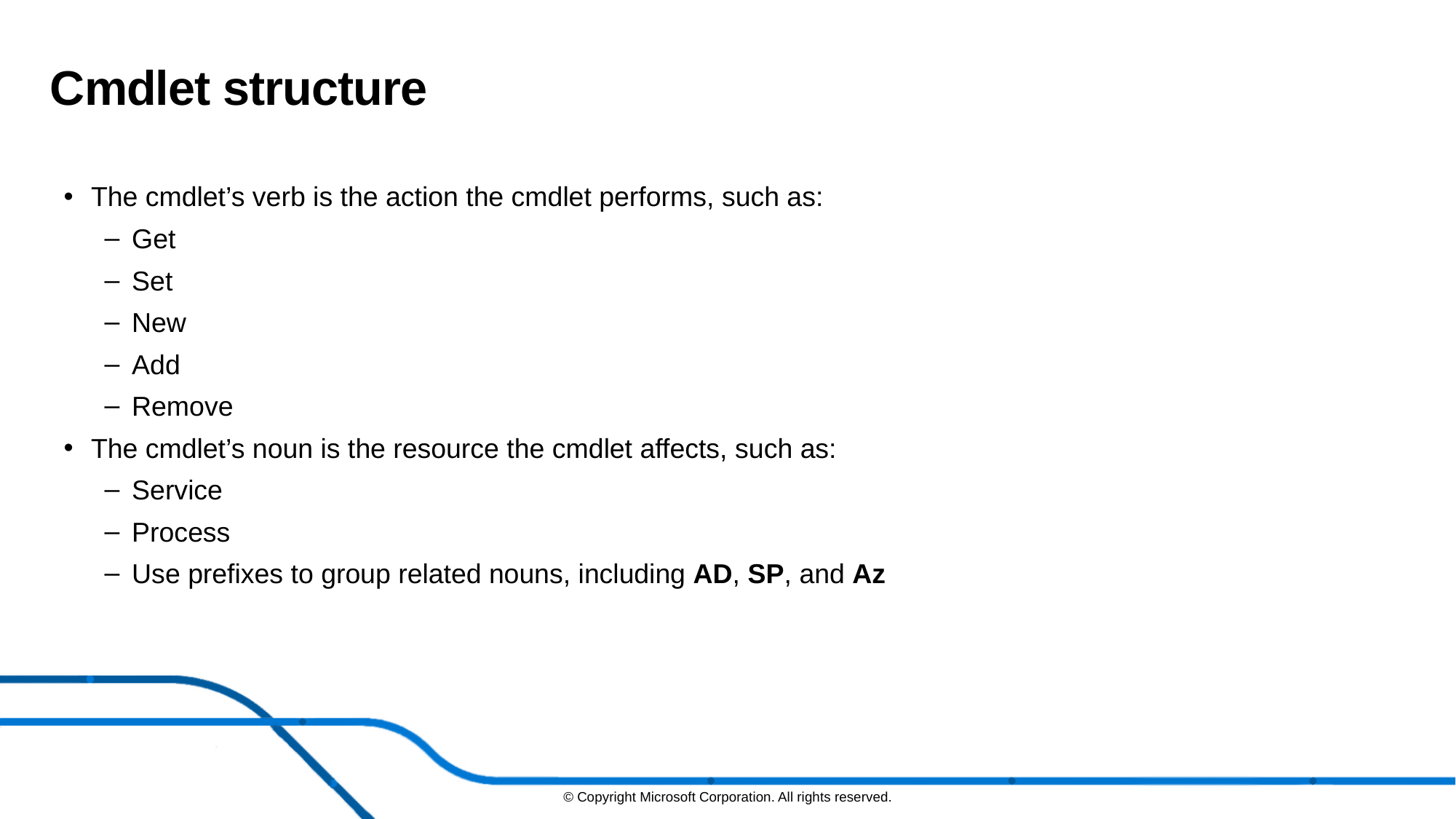

# Cmdlet structure
The cmdlet’s verb is the action the cmdlet performs, such as:
Get
Set
New
Add
Remove
The cmdlet’s noun is the resource the cmdlet affects, such as:
Service
Process
Use prefixes to group related nouns, including AD, SP, and Az